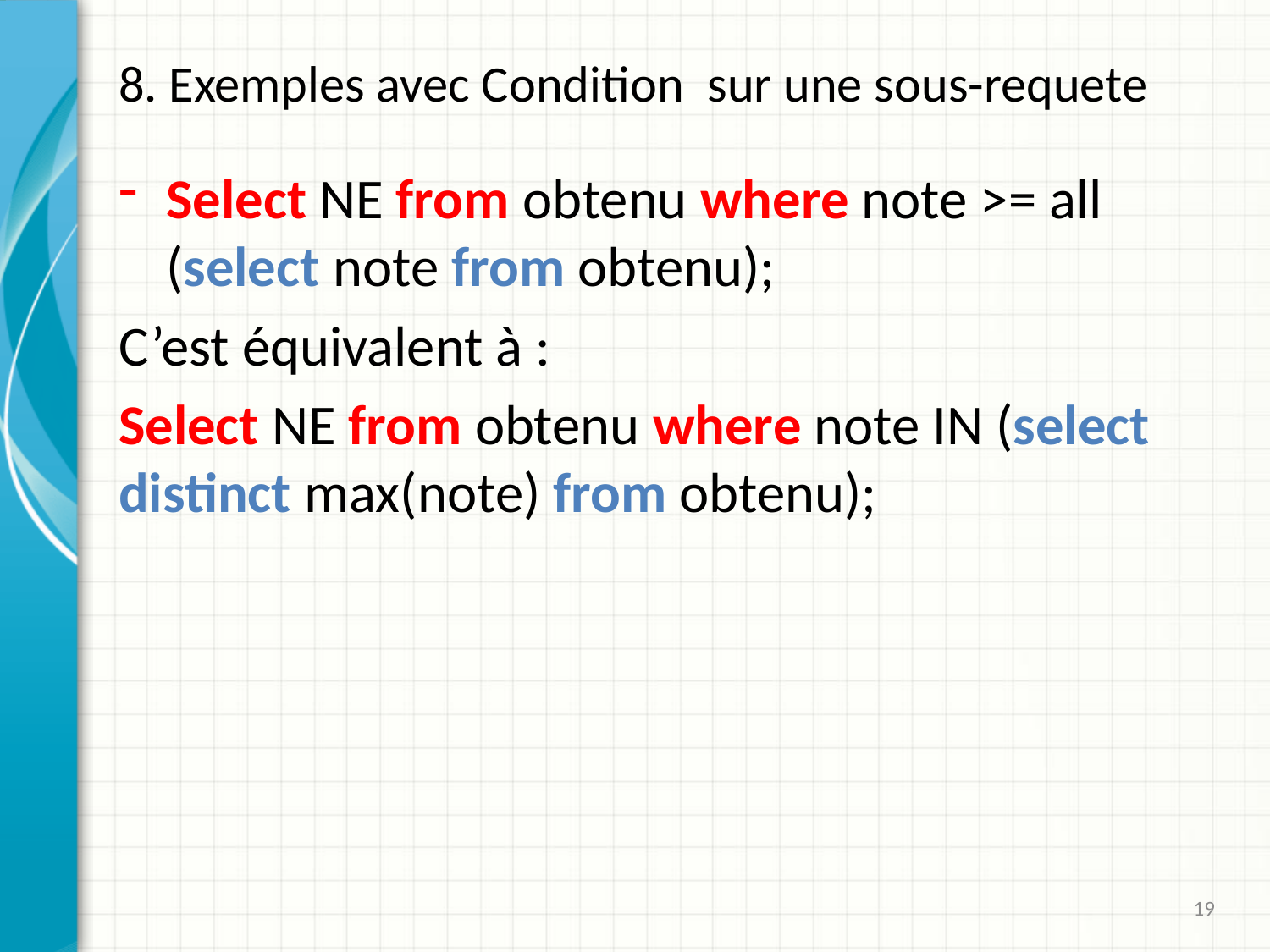

# 8. Exemples avec Condition  sur une sous-requete
Select NE from obtenu where note >= all (select note from obtenu);
C’est équivalent à :
Select NE from obtenu where note IN (select distinct max(note) from obtenu);

19